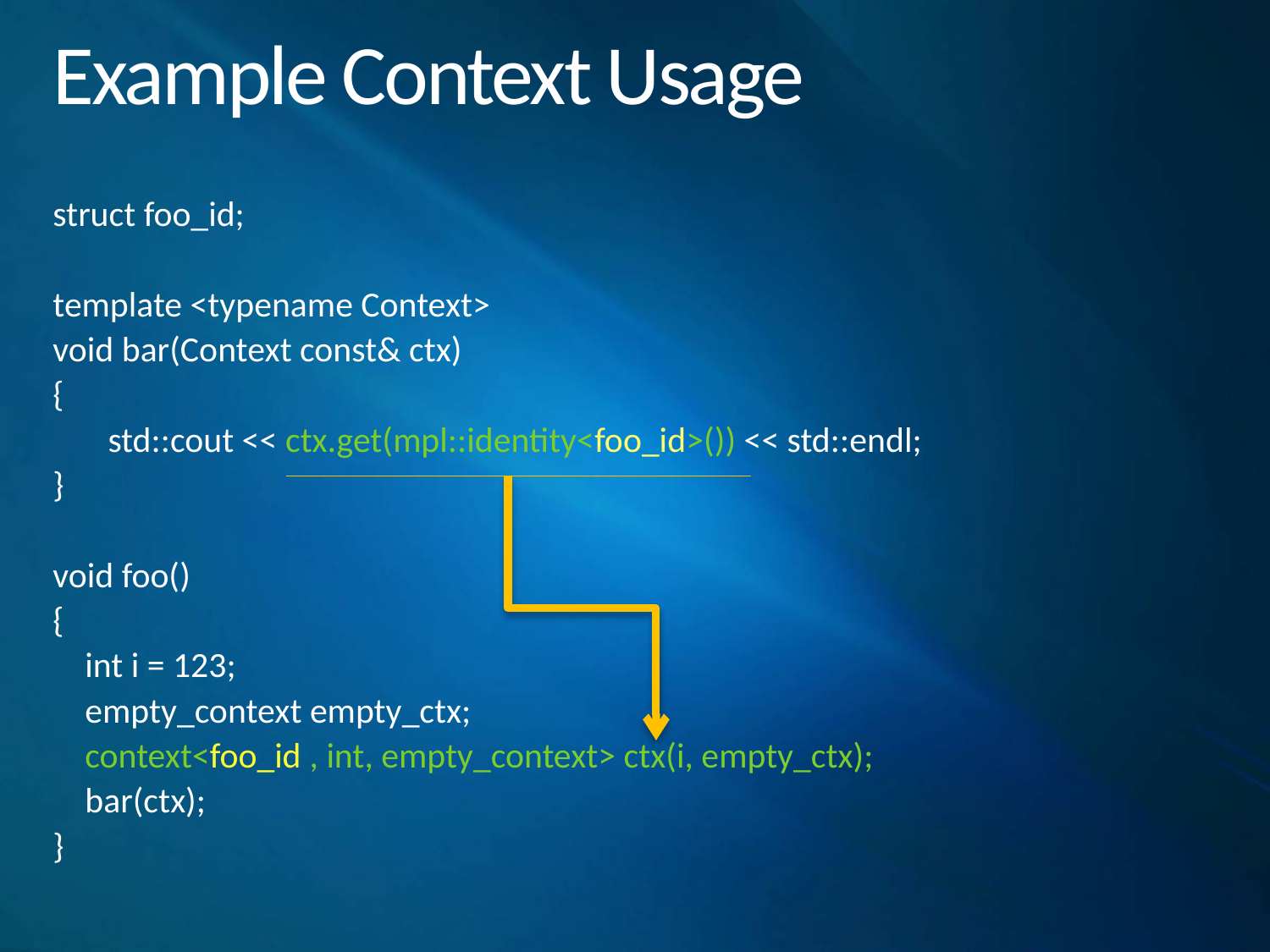

# Example Context Usage
struct foo_id;

template <typename Context>
void bar(Context const& ctx)
{
	std::cout << ctx.get(mpl::identity<foo_id>()) << std::endl;
}

void foo()
{
    int i = 123;
    empty_context empty_ctx;
    context<foo_id , int, empty_context> ctx(i, empty_ctx);
    bar(ctx);
}